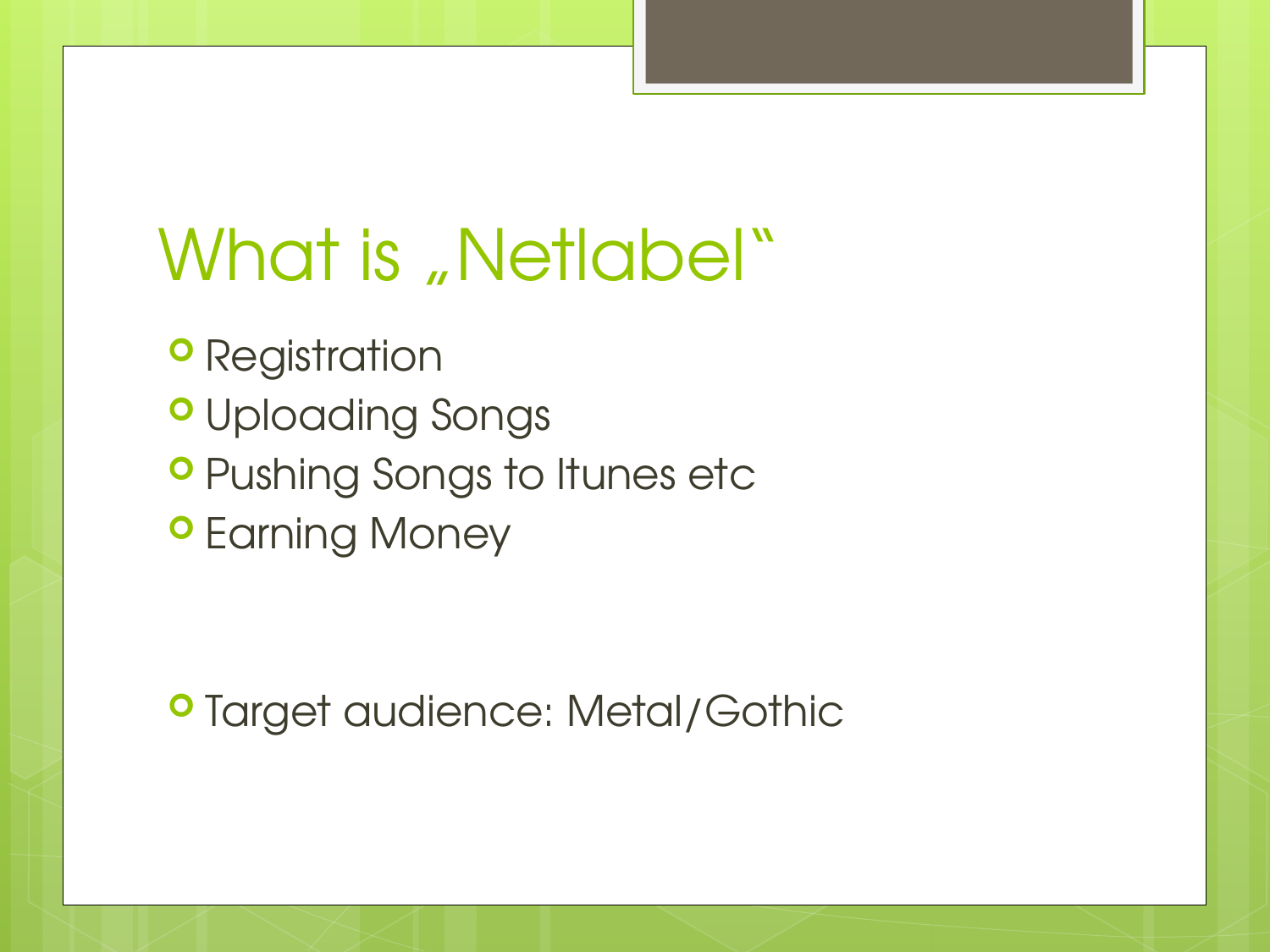

# What is „Netlabel“
Registration
Uploading Songs
Pushing Songs to Itunes etc
Earning Money

Target audience: Metal/Gothic